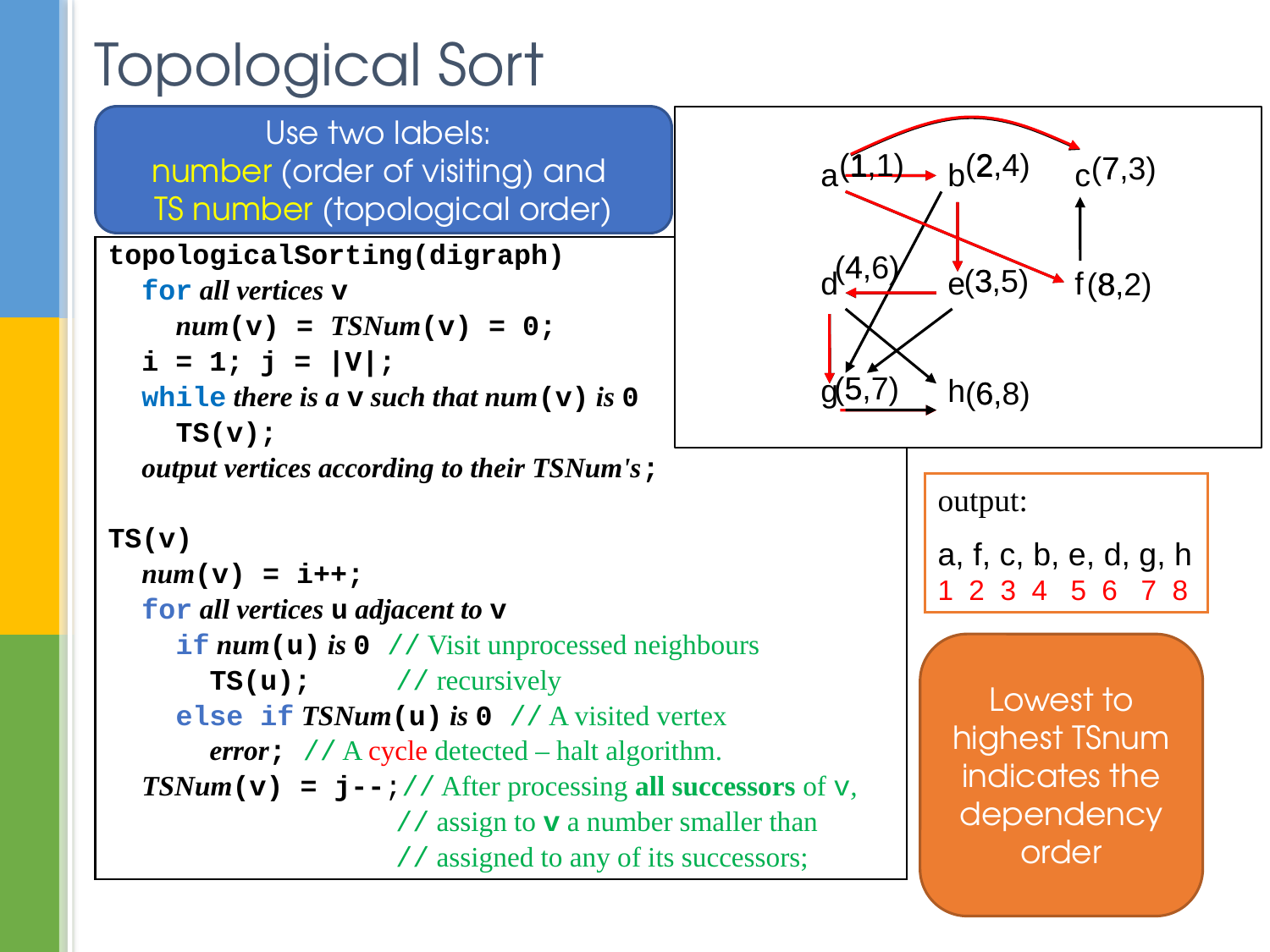

# Topological Sort
Use two labels:
number (order of visiting) and
TS number (topological order)

(2,4)
(1,1)
2
1
7
(7,3)
a	b	c

d	e	f

g	h

topologicalSorting(digraph)
  for all vertices v
    num(v) = TSNum(v) = 0;
  i = 1; j = |V|;
  while there is a v such that num(v) is 0
    TS(v);
  output vertices according to their TSNum's;

TS(v)
  num(v) = i++;
  for all vertices u adjacent to v
    if num(u) is 0 // Visit unprocessed neighbours
      TS(u);     // recursively
    else if TSNum(u) is 0 // A visited vertex
      error; // A cycle detected – halt algorithm.
  TSNum(v) = j--;// After processing all successors of v,
                 // assign to v a number smaller than
                 // assigned to any of its successors;
4
(4,6)
3
(3,5)
8
(8,2)

5
(5,7)
6
(6,8)

output:
a, f, c, b, e, d, g, h
1  2  3  4   5  6   7  8
Lowest to highest TSnum indicates the dependency order